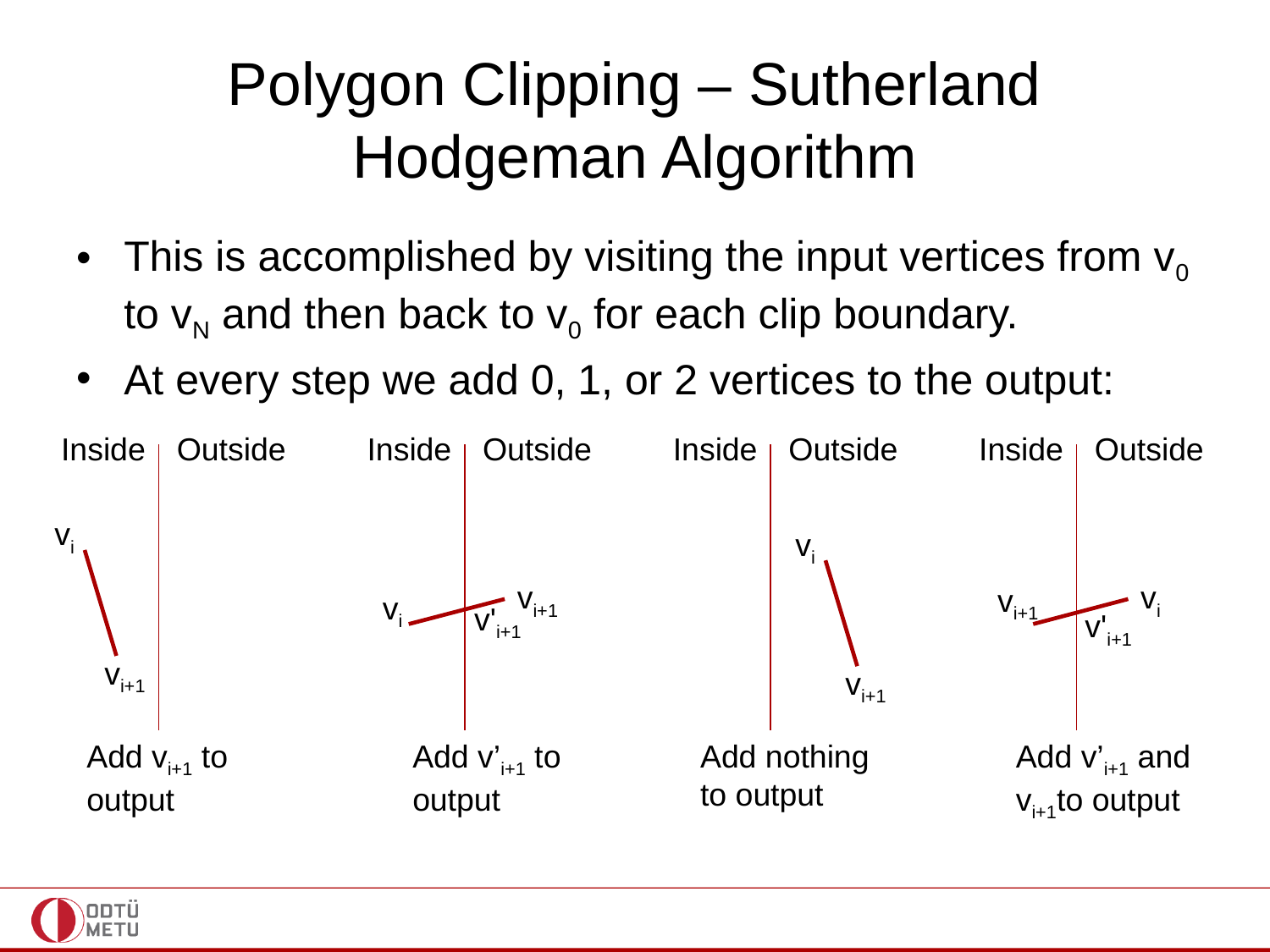

# Polygon Clipping – Sutherland Hodgeman Algorithm
This is accomplished by visiting the input vertices from v0 to vN and then back to v0 for each clip boundary.
At every step we add 0, 1, or 2 vertices to the output:

Inside
Outside
Inside
Outside
Inside
Outside
Inside
Outside
vi
vi

vi+1
vi
vi+1
vi
v'i+1
v'i+1
vi+1
vi+1
Add vi+1 to output
Add v’i+1 to output
Add nothing to output
Add v’i+1 and vi+1to output